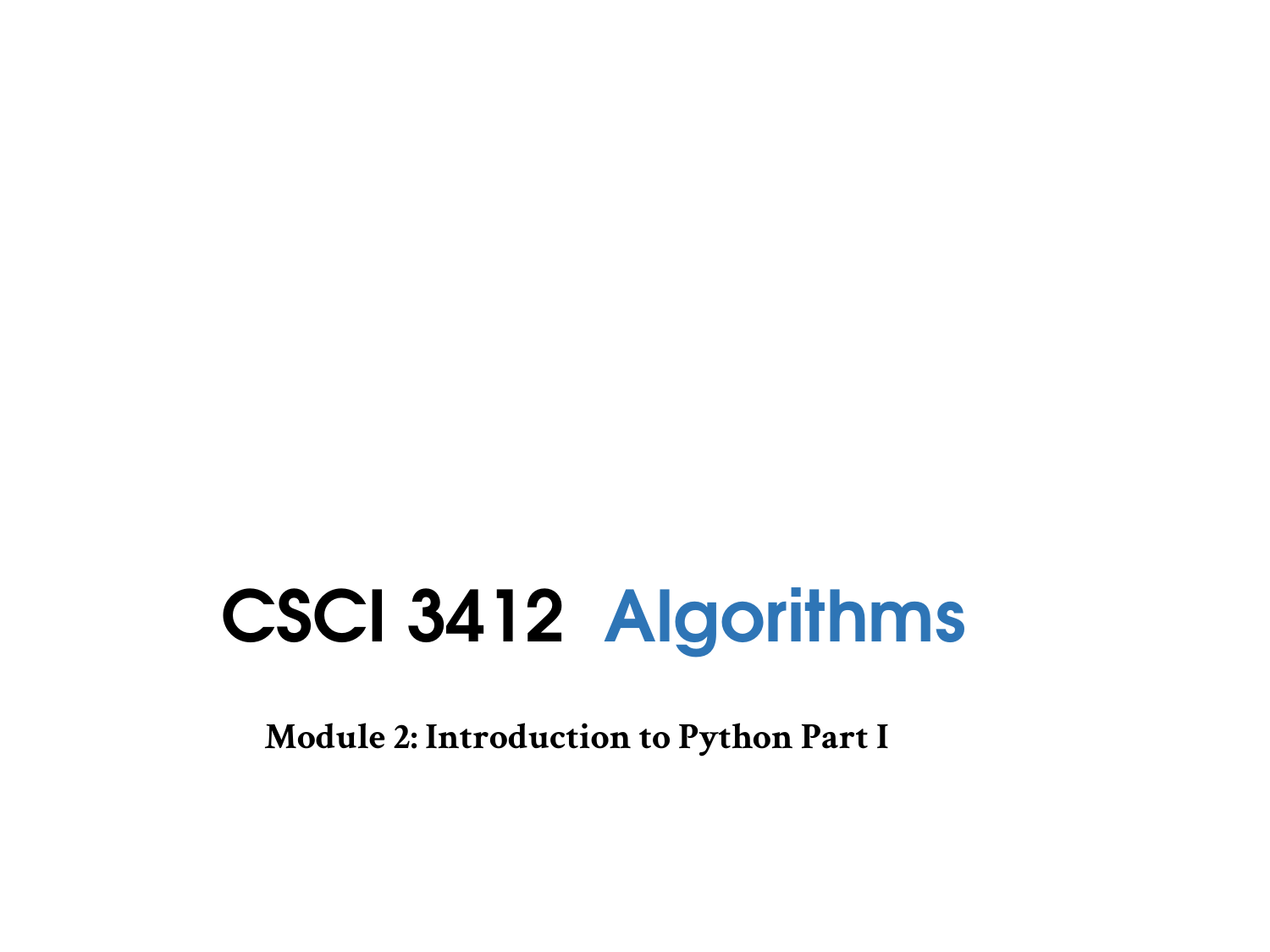

# CSCI 3412  Algorithms

Module 2: Introduction to Python Part I